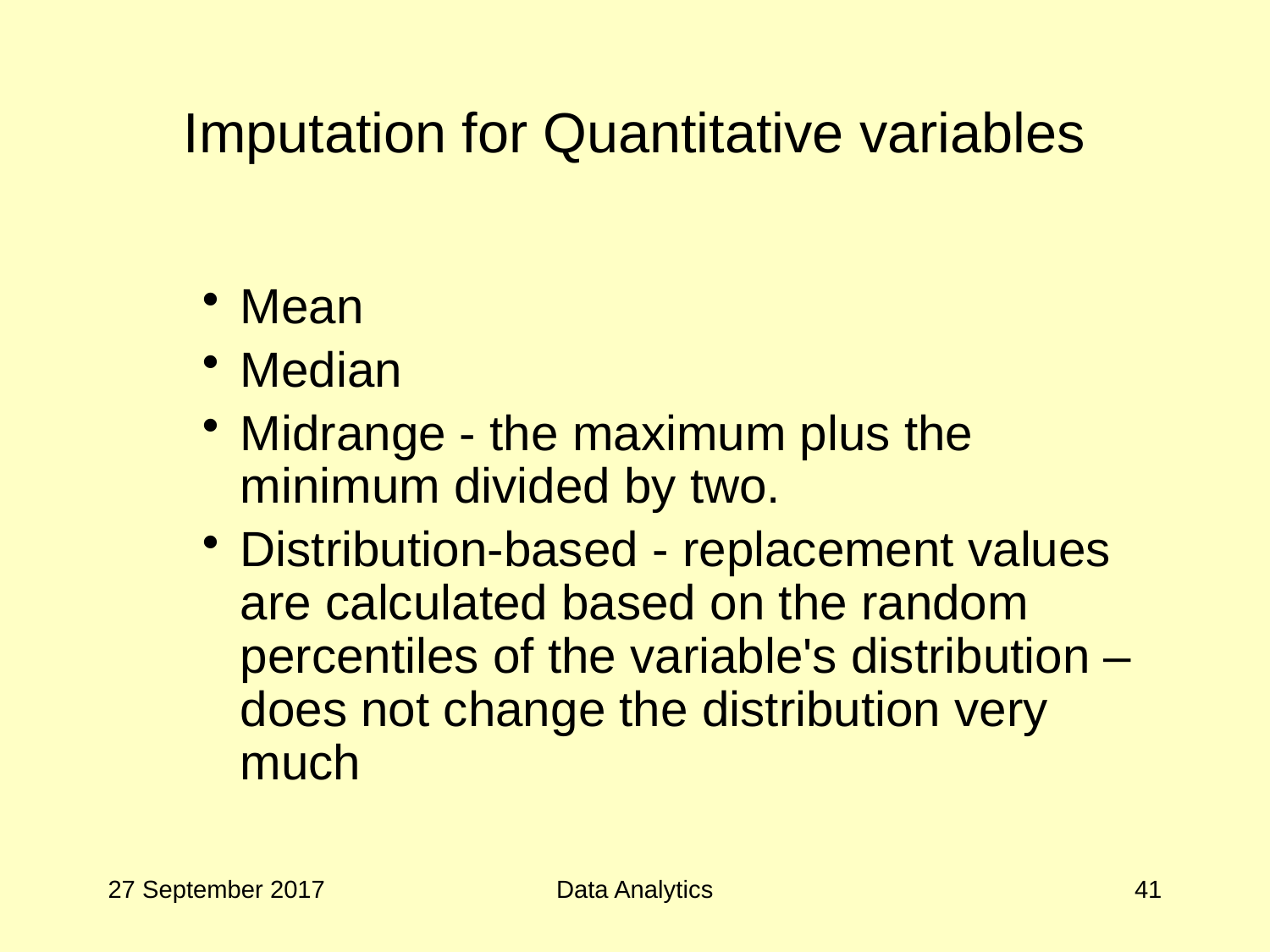

# Imputation for Quantitative variables
Mean
Median
Midrange ‑ the maximum plus the minimum divided by two.
Distribution‑based ‑ replacement values are calculated based on the random percentiles of the variable's distribution – does not change the distribution very much

27 September 2017
Data Analytics
41